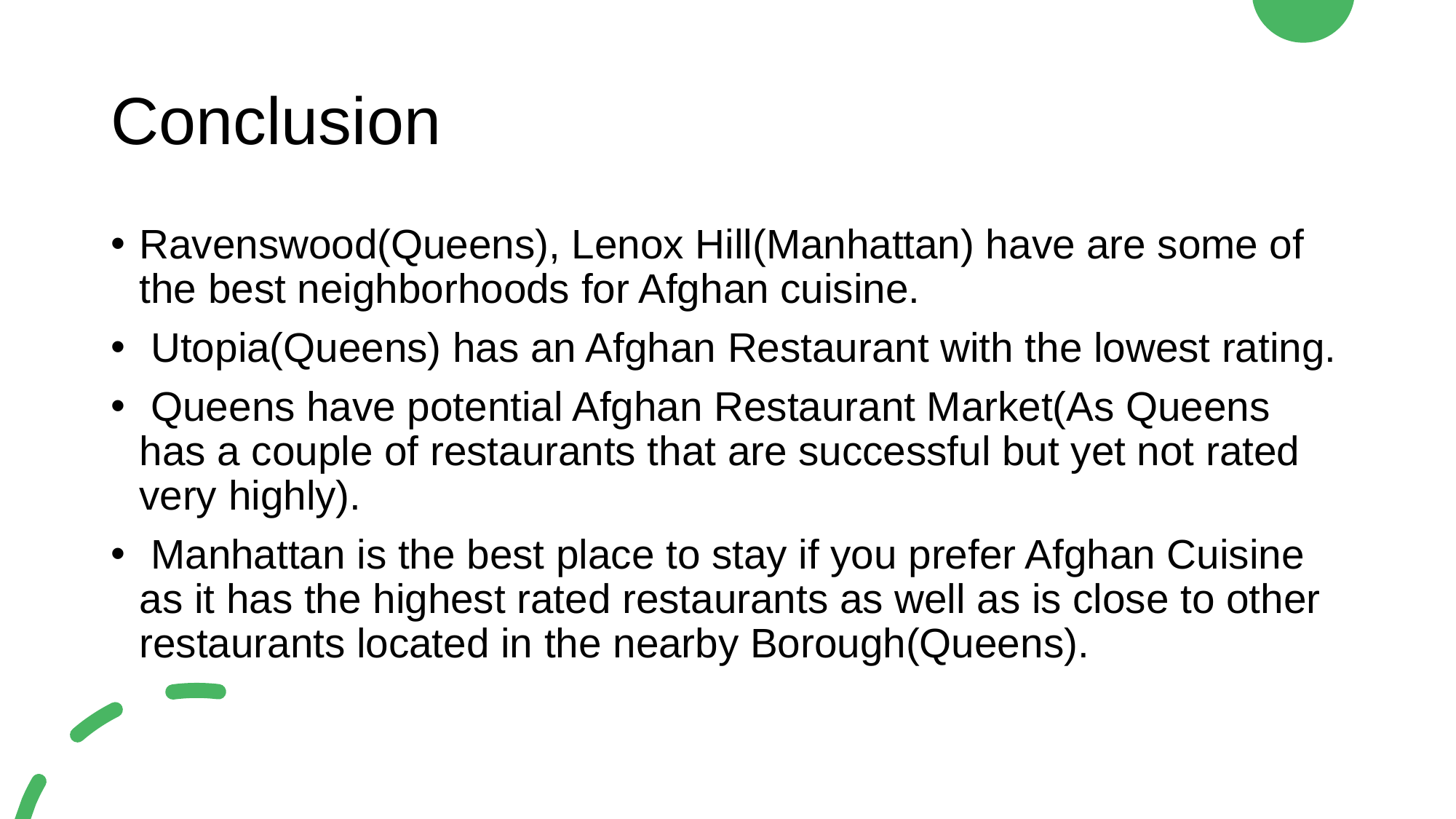

# Conclusion
Ravenswood(Queens), Lenox Hill(Manhattan) have are some of the best neighborhoods for Afghan cuisine.
 Utopia(Queens) has an Afghan Restaurant with the lowest rating.
 Queens have potential Afghan Restaurant Market(As Queens has a couple of restaurants that are successful but yet not rated very highly).
 Manhattan is the best place to stay if you prefer Afghan Cuisine as it has the highest rated restaurants as well as is close to other restaurants located in the nearby Borough(Queens).